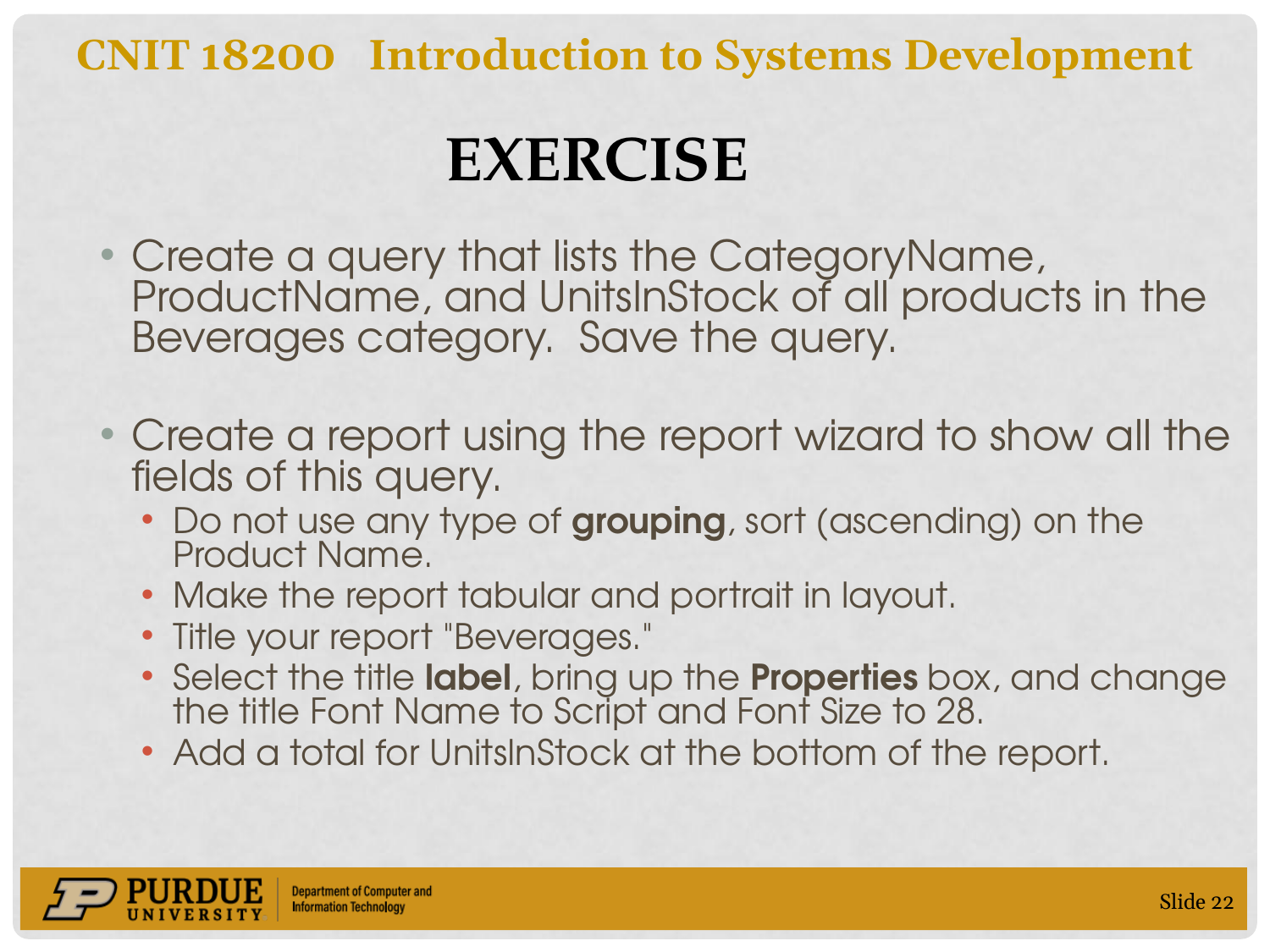

Exercise
Create a query that lists the CategoryName, ProductName, and UnitsInStock of all products in the Beverages category.  Save the query.

Create a report using the report wizard to show all the fields of this query.
Do not use any type of grouping, sort (ascending) on the Product Name.
Make the report tabular and portrait in layout.
Title your report "Beverages."
Select the title label, bring up the Properties box, and change the title Font Name to Script and Font Size to 28.
Add a total for UnitsInStock at the bottom of the report.